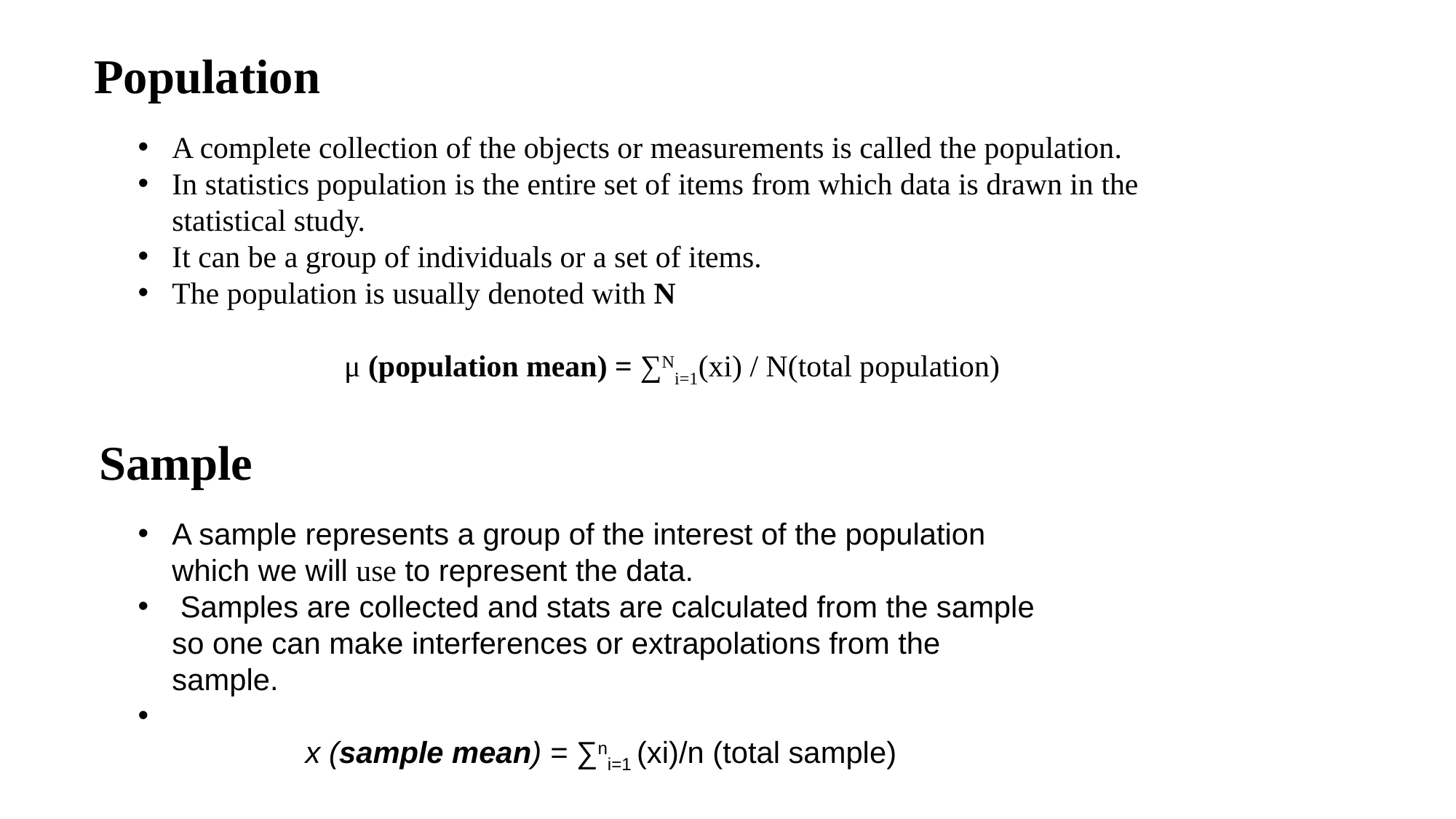

Population
A complete collection of the objects or measurements is called the population.
In statistics population is the entire set of items from which data is drawn in the statistical study.
It can be a group of individuals or a set of items.
The population is usually denoted with N

                           μ (population mean) = ∑Ni=1(xi) / N(total population)
Sample
A sample represents a group of the interest of the population which we will use to represent the data.
 Samples are collected and stats are calculated from the sample so one can make interferences or extrapolations from the sample.

                    x (sample mean) = ∑ni=1 (xi)/n (total sample)